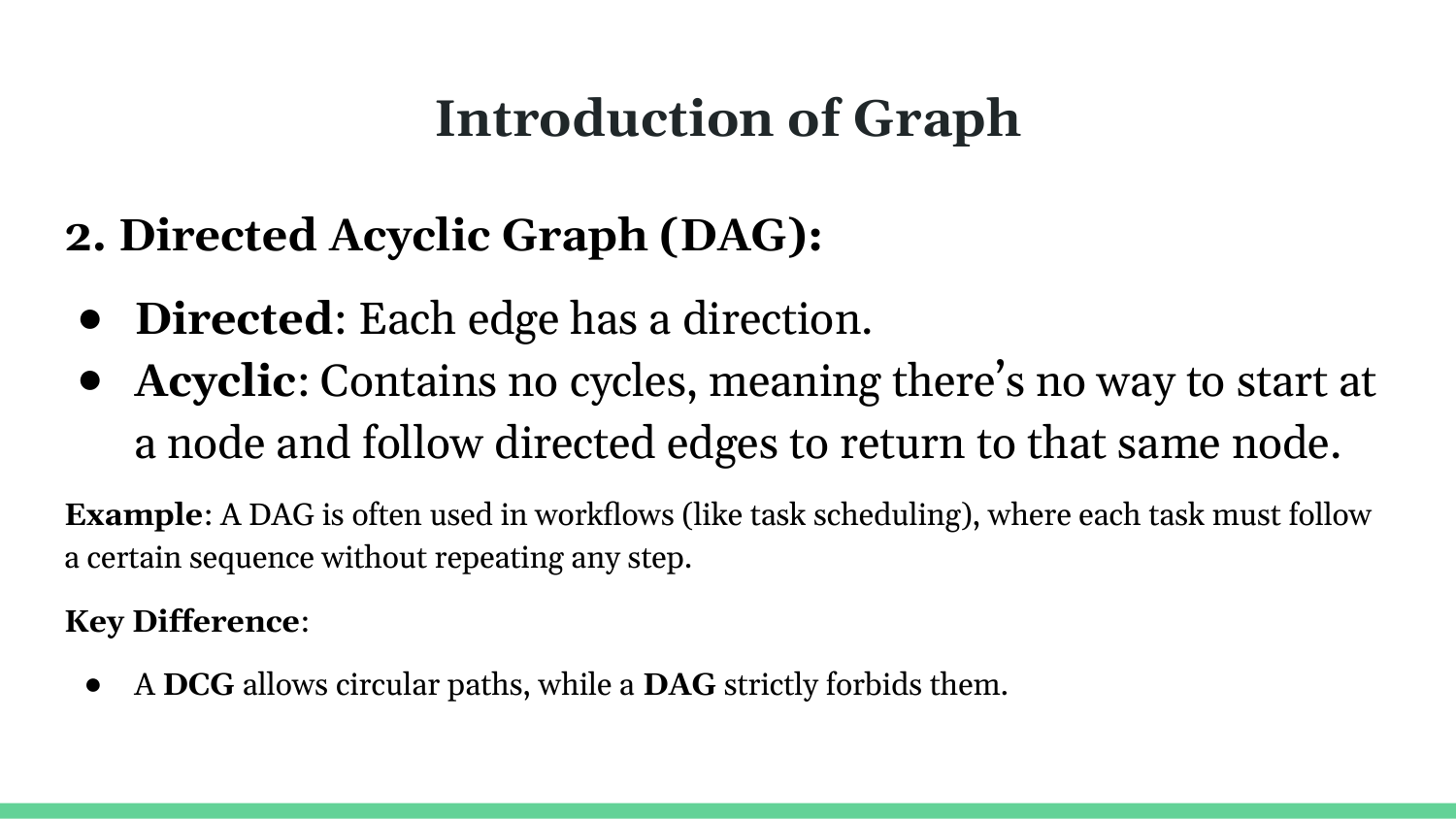

# Introduction of Graph
2. Directed Acyclic Graph (DAG):
Directed: Each edge has a direction.
Acyclic: Contains no cycles, meaning there’s no way to start at a node and follow directed edges to return to that same node.
Example: A DAG is often used in workflows (like task scheduling), where each task must follow a certain sequence without repeating any step.
Key Difference:
A DCG allows circular paths, while a DAG strictly forbids them.